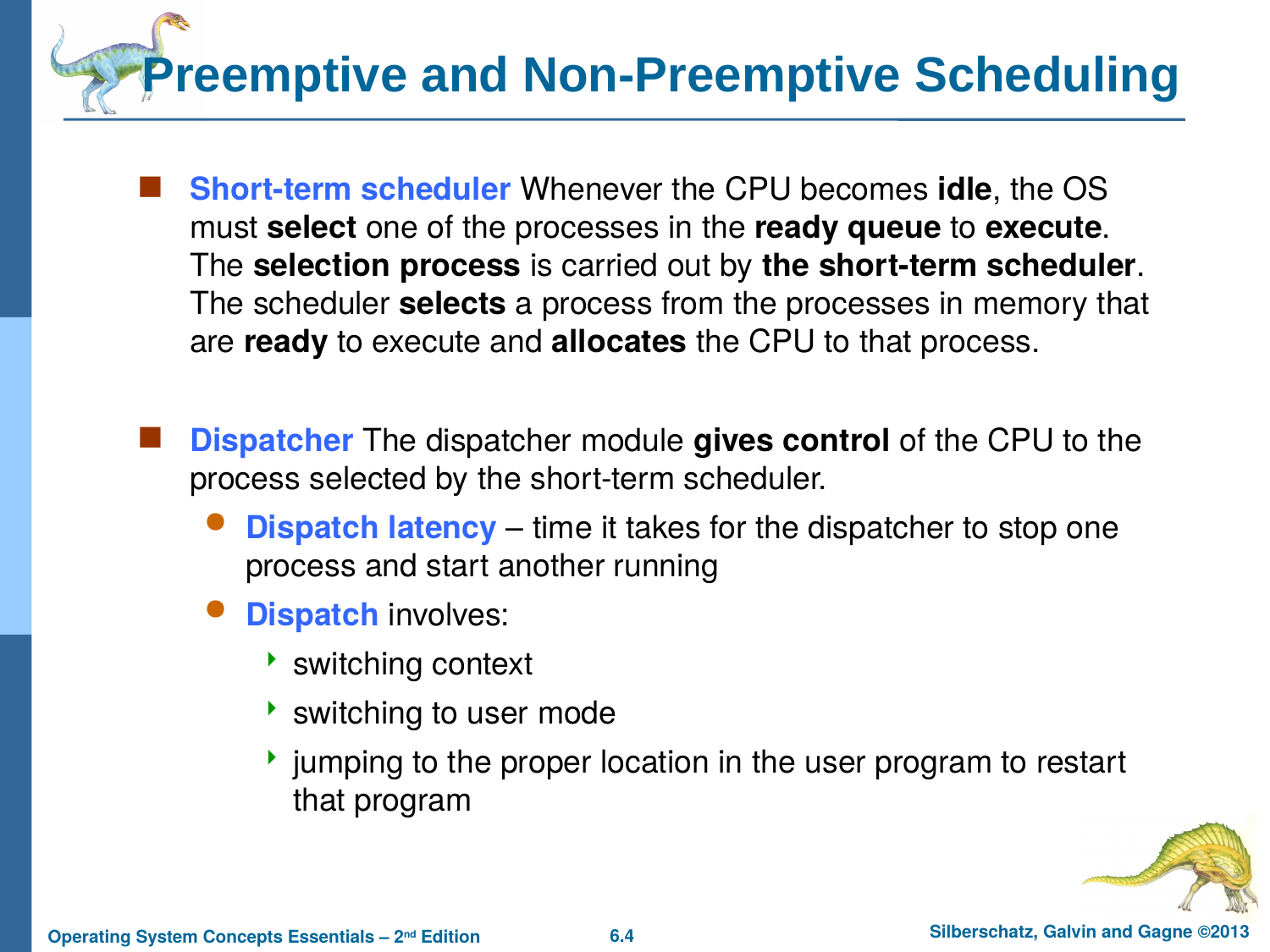

# Preemptive and Non-Preemptive Scheduling
Short-term scheduler Whenever the CPU becomes idle, the OS must select one of the processes in the ready queue to execute. The selection process is carried out by the short-term scheduler. The scheduler selects a process from the processes in memory that are ready to execute and allocates the CPU to that process.

Dispatcher The dispatcher module gives control of the CPU to the process selected by the short-term scheduler.
Dispatch latency – time it takes for the dispatcher to stop one process and start another running
Dispatch involves:
switching context
switching to user mode
jumping to the proper location in the user program to restart that program